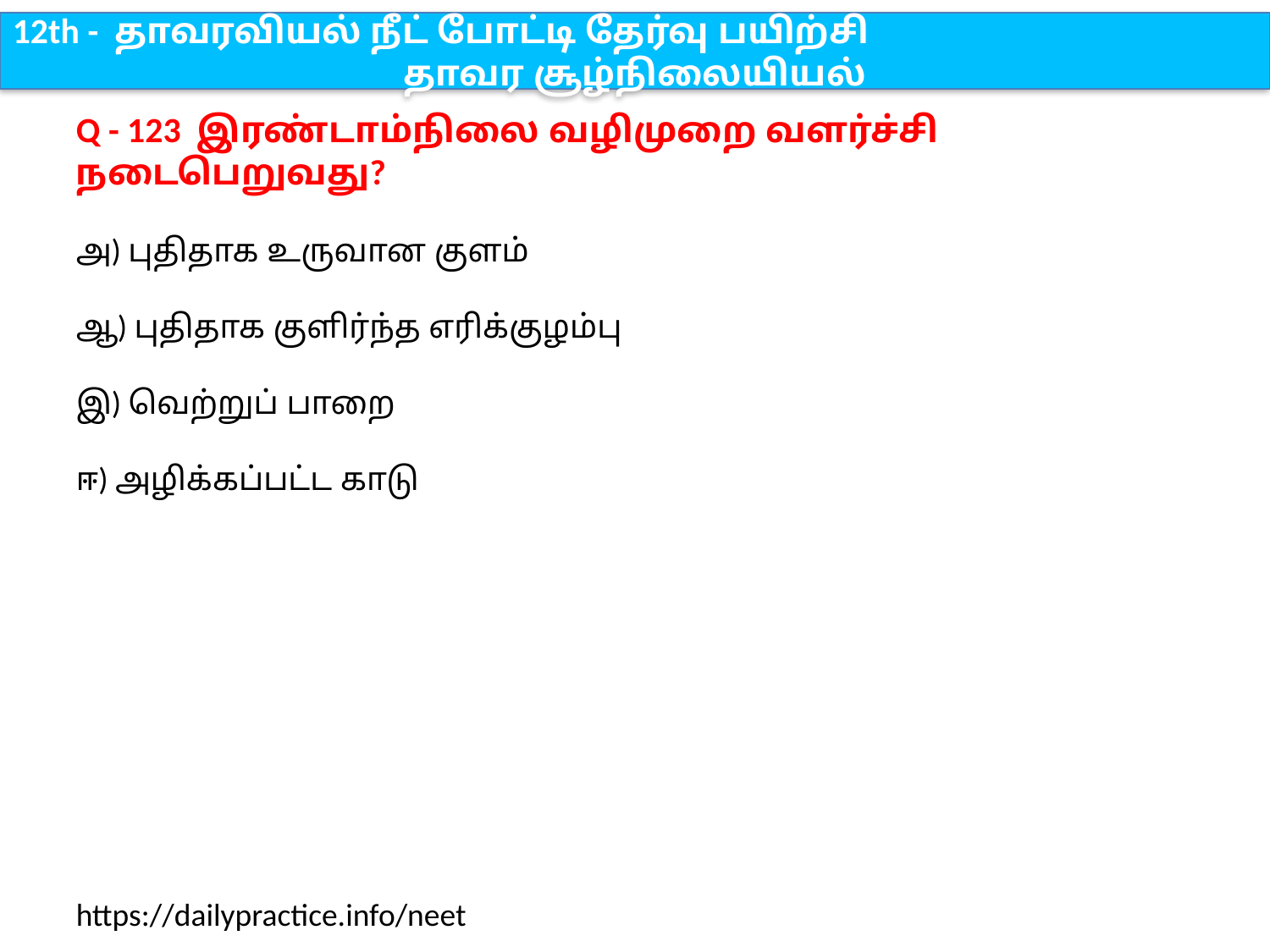

12th -  தாவரவியல் நீட் போட்டி தேர்வு பயிற்சி
தாவர சூழ்நிலையியல்

Q - 123  இரண்டாம்நிலை வழிமுறை வளர்ச்சி நடைபெறுவது?

அ) புதிதாக உருவான குளம்

ஆ) புதிதாக குளிர்ந்த எரிக்குழம்பு

இ) வெற்றுப் பாறை

ஈ) அழிக்கப்பட்ட காடு
https://dailypractice.info/neet